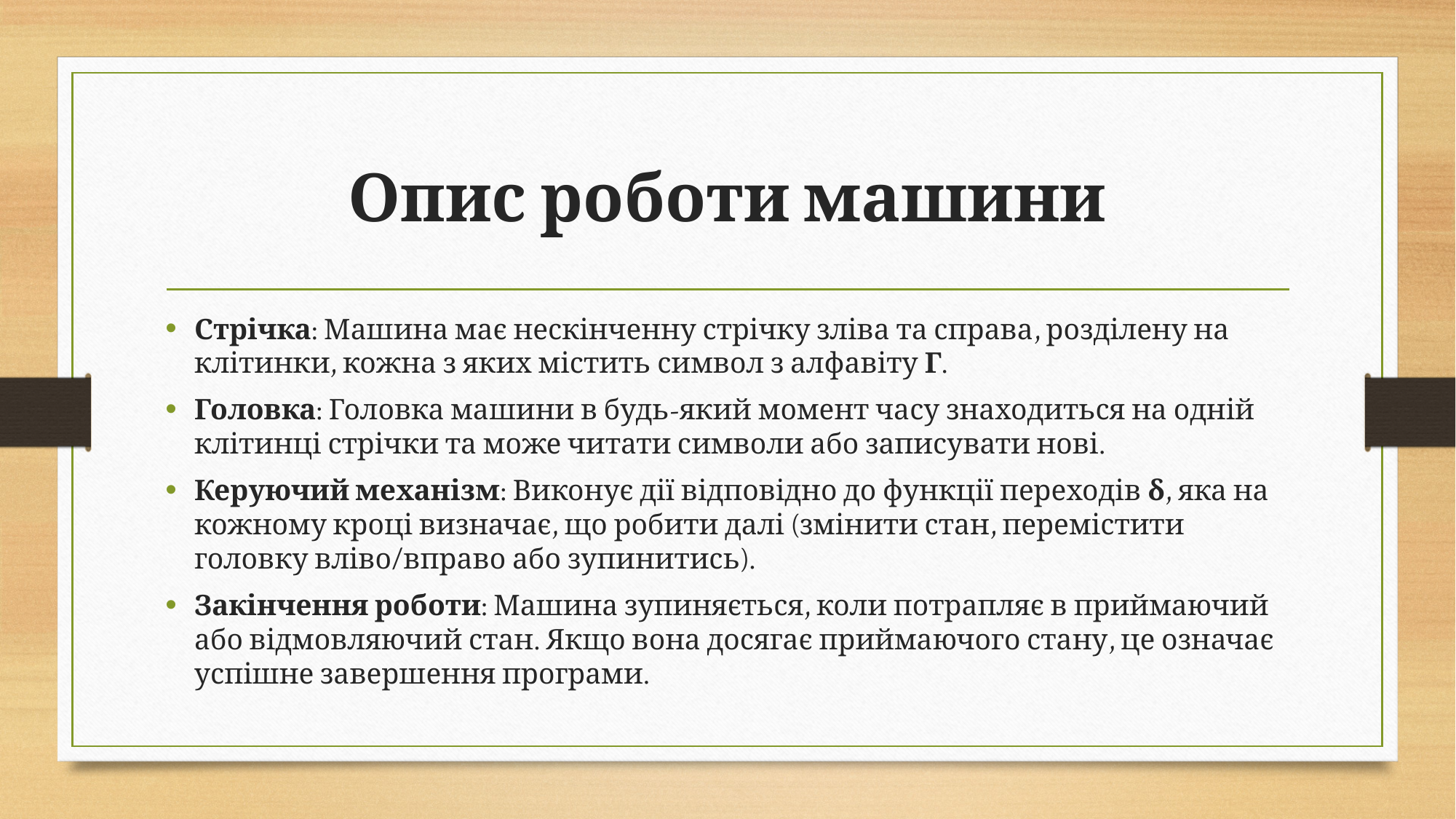

# Опис роботи машини
Стрічка: Машина має нескінченну стрічку зліва та справа, розділену на клітинки, кожна з яких містить символ з алфавіту Γ.
Головка: Головка машини в будь-який момент часу знаходиться на одній клітинці стрічки та може читати символи або записувати нові.
Керуючий механізм: Виконує дії відповідно до функції переходів δ, яка на кожному кроці визначає, що робити далі (змінити стан, перемістити головку вліво/вправо або зупинитись).
Закінчення роботи: Машина зупиняється, коли потрапляє в приймаючий або відмовляючий стан. Якщо вона досягає приймаючого стану, це означає успішне завершення програми.